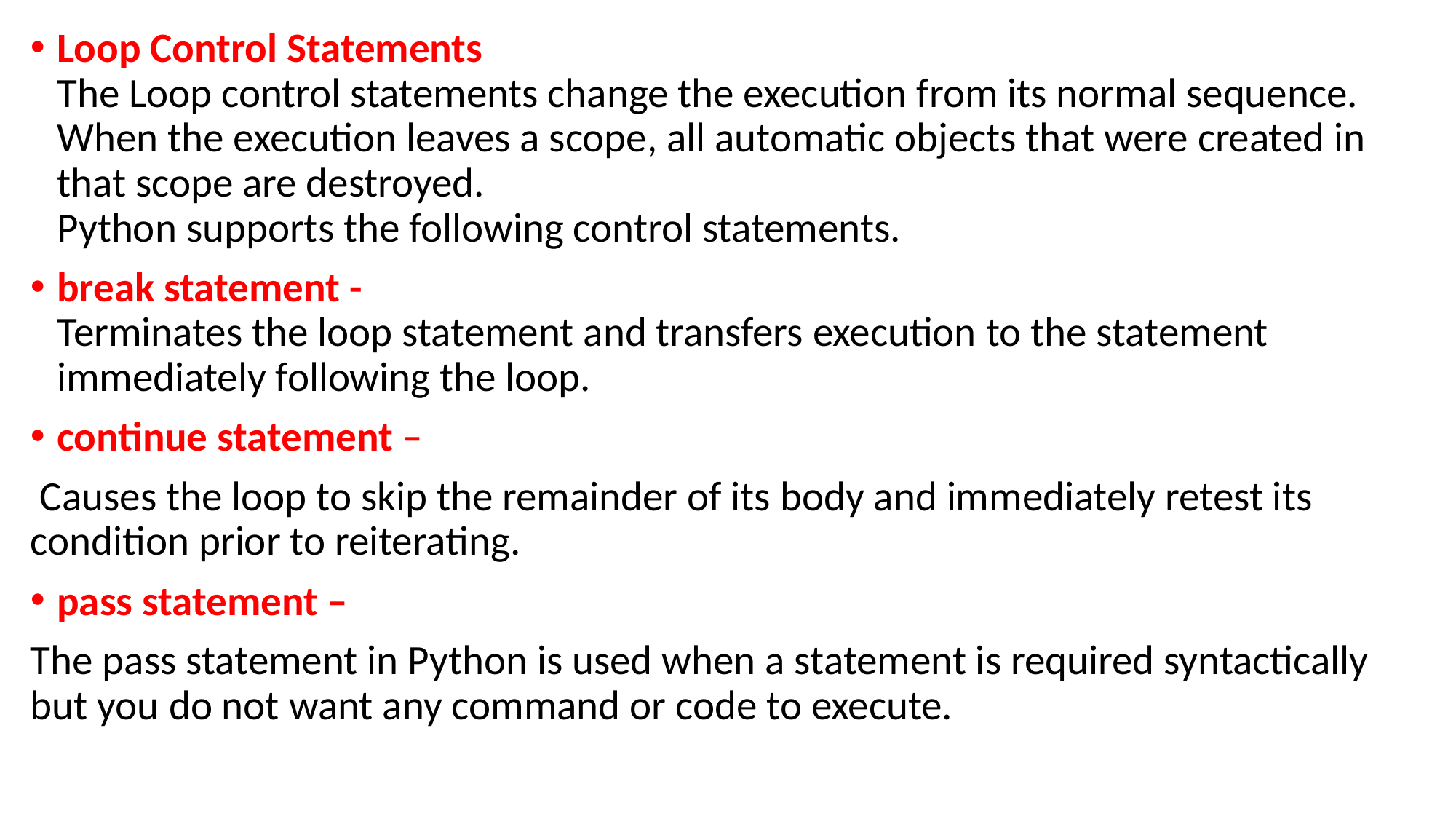

Loop Control Statements
The Loop control statements change the execution from its normal sequence. When the execution leaves a scope, all automatic objects that were created in that scope are destroyed.
Python supports the following control statements.
break statement -
Terminates the loop statement and transfers execution to the statement immediately following the loop.
continue statement –
 Causes the loop to skip the remainder of its body and immediately retest its condition prior to reiterating.
pass statement –
The pass statement in Python is used when a statement is required syntactically but you do not want any command or code to execute.